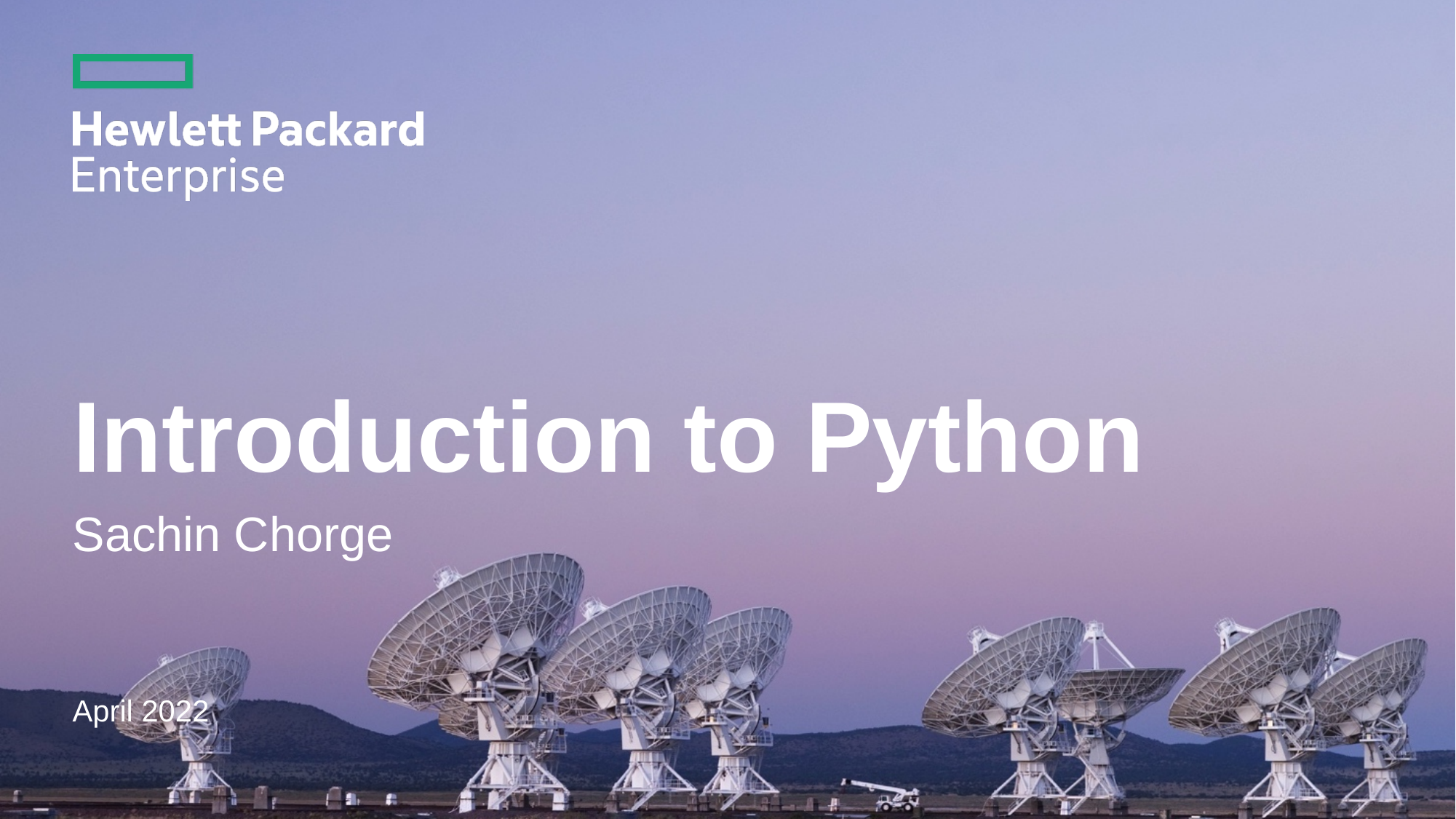

# Introduction to Python
Sachin Chorge
April 2022